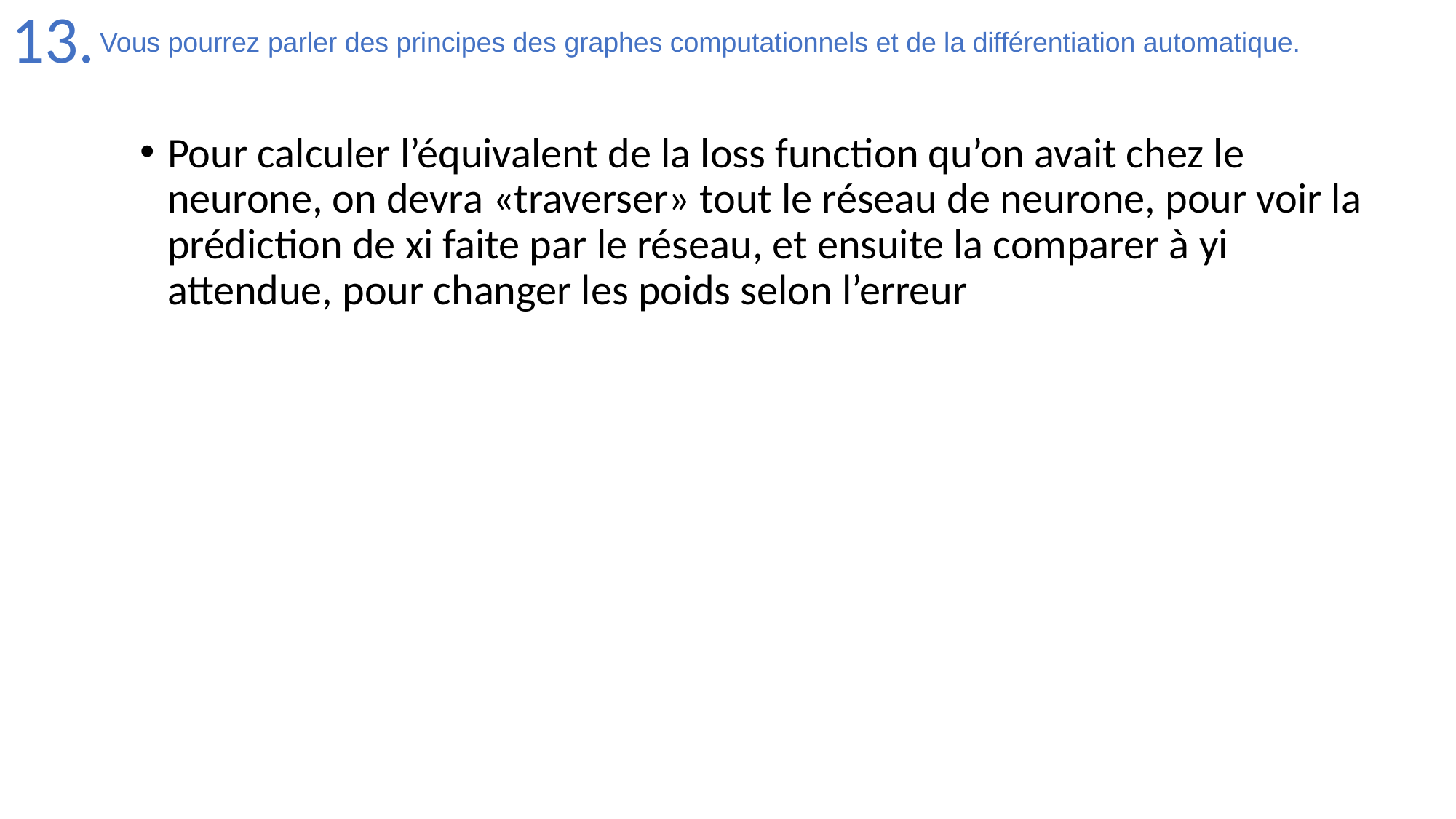

# 13.
Vous pourrez parler des principes des graphes computationnels et de la différentiation automatique.

Pour calculer l’équivalent de la loss function qu’on avait chez le neurone, on devra «traverser» tout le réseau de neurone, pour voir la prédiction de xi faite par le réseau, et ensuite la comparer à yi attendue, pour changer les poids selon l’erreur